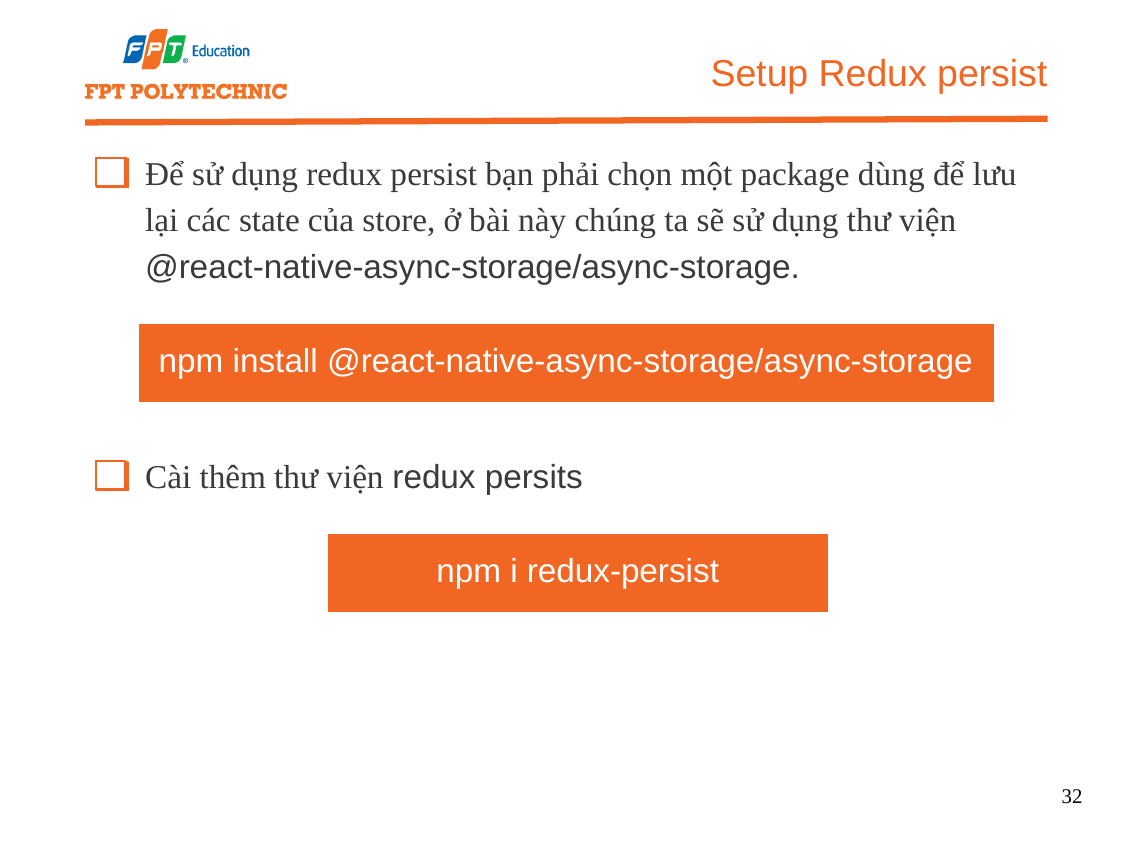

Setup Redux persist

Để sử dụng redux persist bạn phải chọn một package dùng để lưu lại các state của store, ở bài này chúng ta sẽ sử dụng thư viện @react-native-async-storage/async-storage.

npm install @react-native-async-storage/async-storage
Cài thêm thư viện redux persits

npm i redux-persist
32